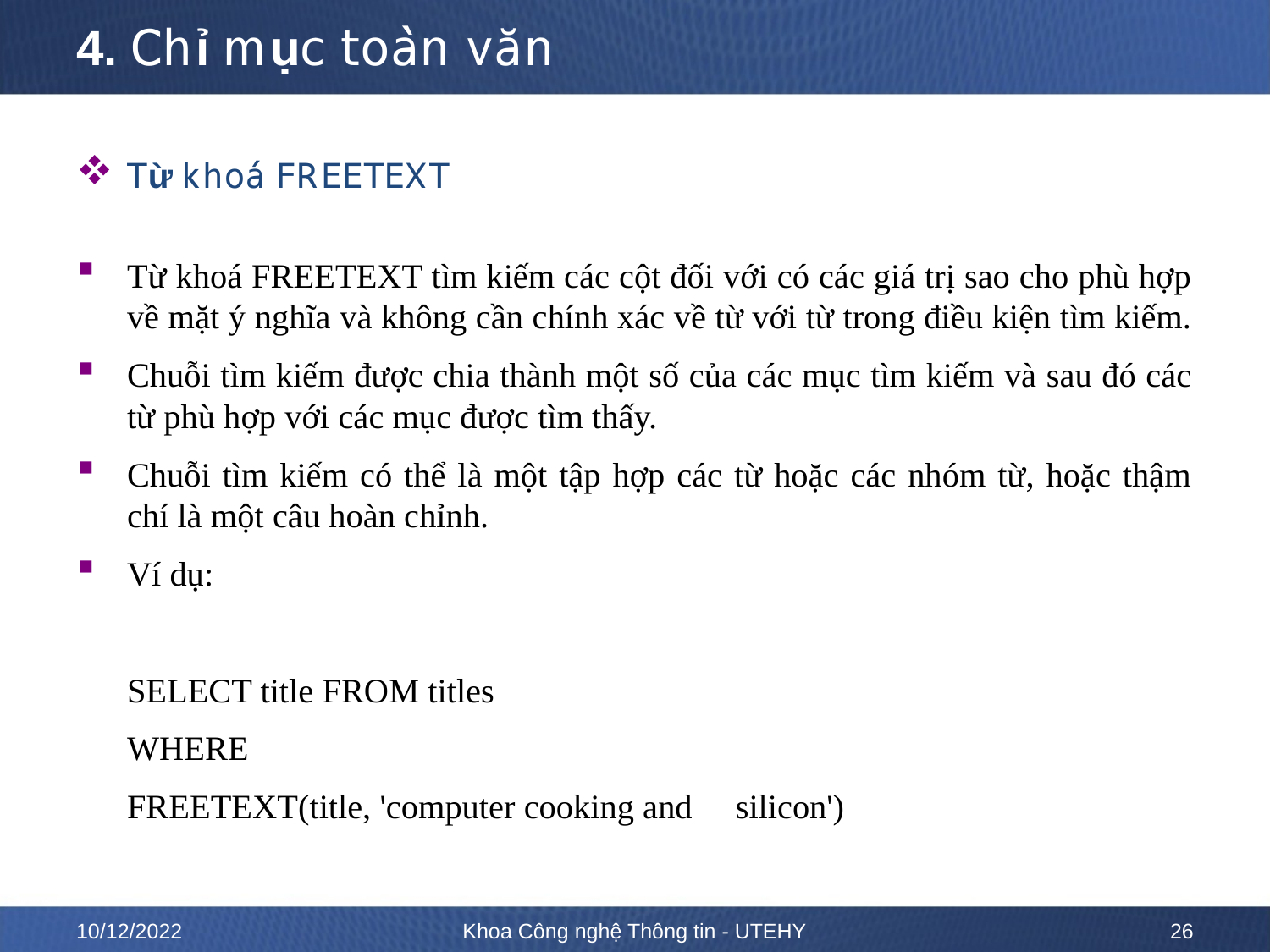

# 4. Chỉ mục toàn văn
Từ khoá FREETEXT
Từ khoá FREETEXT tìm kiếm các cột đối với có các giá trị sao cho phù hợp về mặt ý nghĩa và không cần chính xác về từ với từ trong điều kiện tìm kiếm.
Chuỗi tìm kiếm được chia thành một số của các mục tìm kiếm và sau đó các từ phù hợp với các mục được tìm thấy.
Chuỗi tìm kiếm có thể là một tập hợp các từ hoặc các nhóm từ, hoặc thậm chí là một câu hoàn chỉnh.
Ví dụ:

		SELECT title FROM titles
		WHERE
		FREETEXT(title, 'computer cooking and     silicon')

10/12/2022
Khoa Công nghệ Thông tin - UTEHY
26